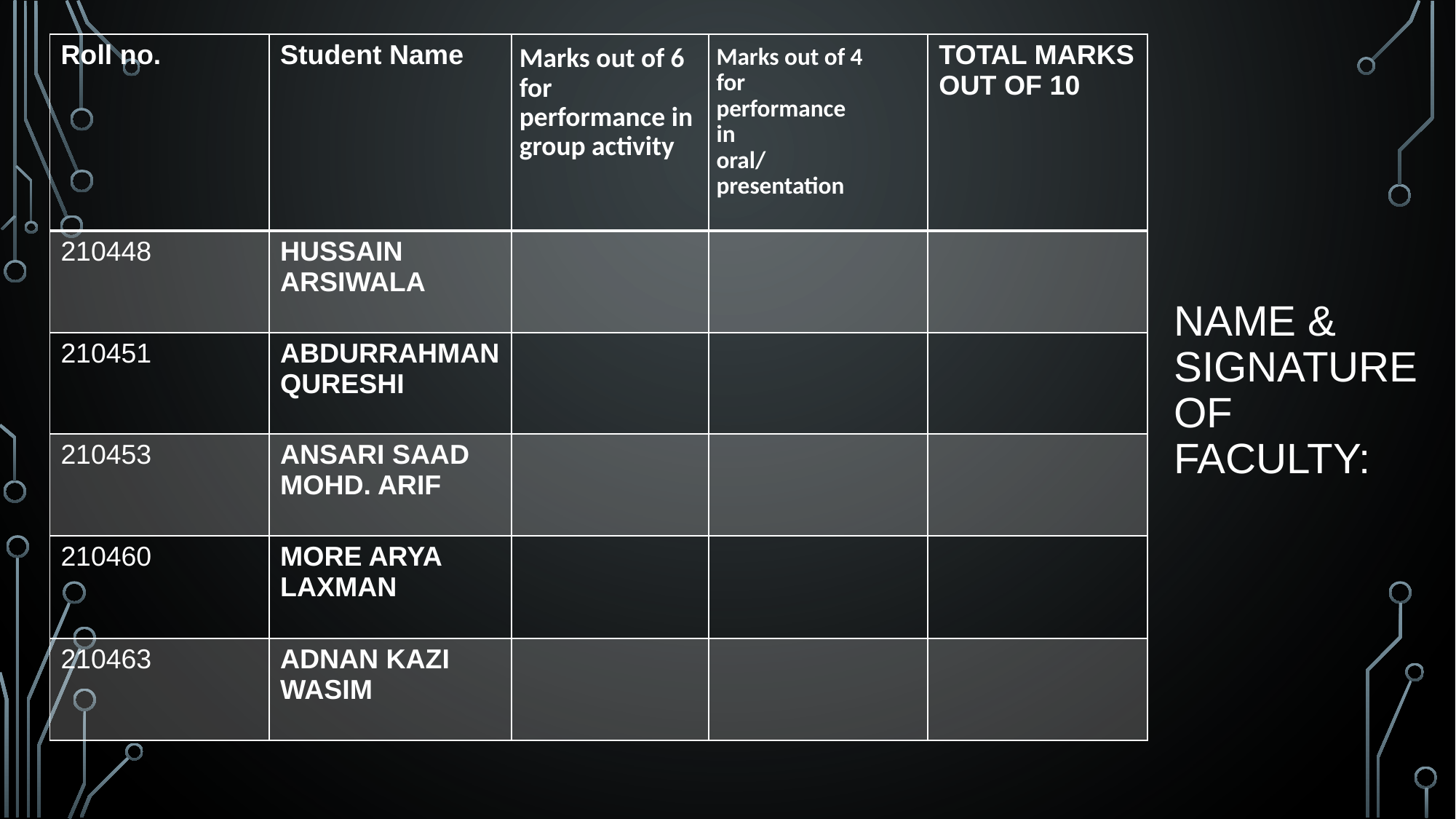

| Roll no. | Student Name | Marks out of 6 for performance in group activity | Marks out of 4 for performance in oral/ presentation | TOTAL MARKS OUT OF 10 |
| --- | --- | --- | --- | --- |
| 210448 | HUSSAIN ARSIWALA |  |  |  |
| 210451 | ABDURRAHMAN QURESHI |  |  |  |
| 210453 | ANSARI SAAD MOHD. ARIF |  |  |  |
| 210460 | MORE ARYA LAXMAN |  |  |  |
| 210463 | ADNAN KAZI WASIM |  |  |  |
# NAME & SIGNATURE OF FACULTY: